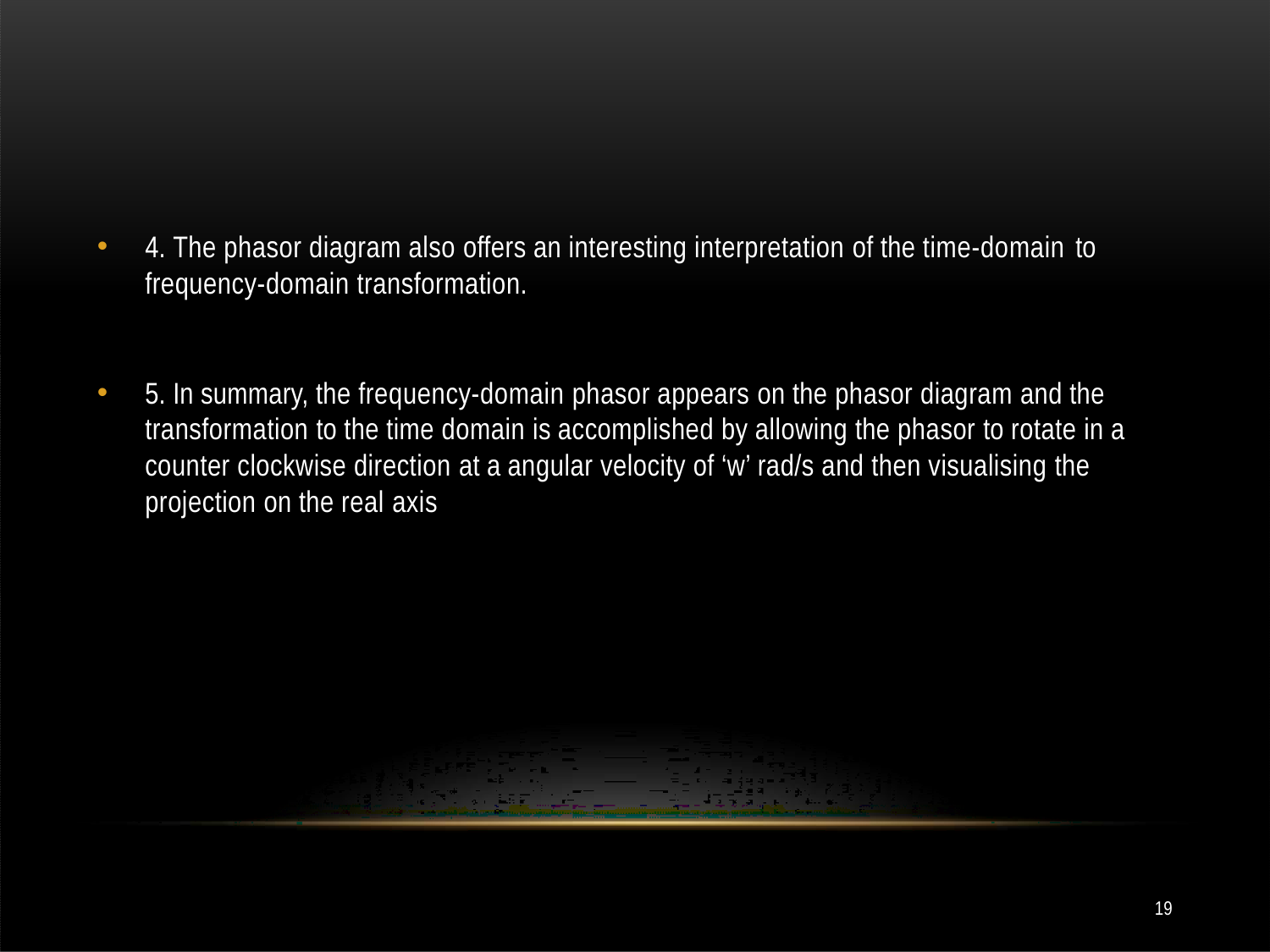

4. The phasor diagram also offers an interesting interpretation of the time-domain to
frequency-domain transformation.

5. In summary, the frequency-domain phasor appears on the phasor diagram and the  transformation to the time domain is accomplished by allowing the phasor to rotate in a  counter clockwise direction at a angular velocity of ‘w’ rad/s and then visualising the  projection on the real axis
19